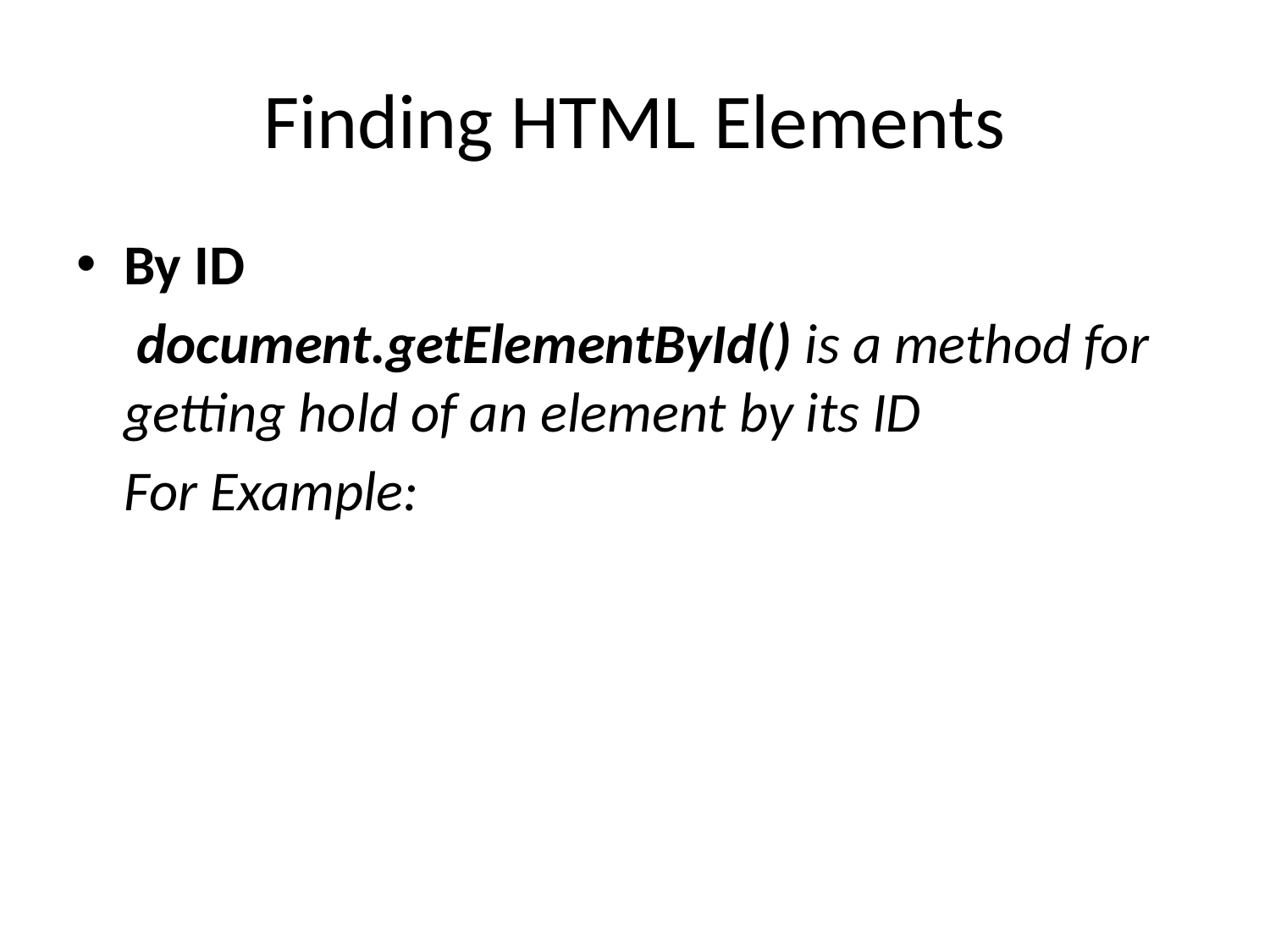

# Finding HTML Elements
By ID
	 document.getElementById() is a method for getting hold of an element by its ID
	For Example: